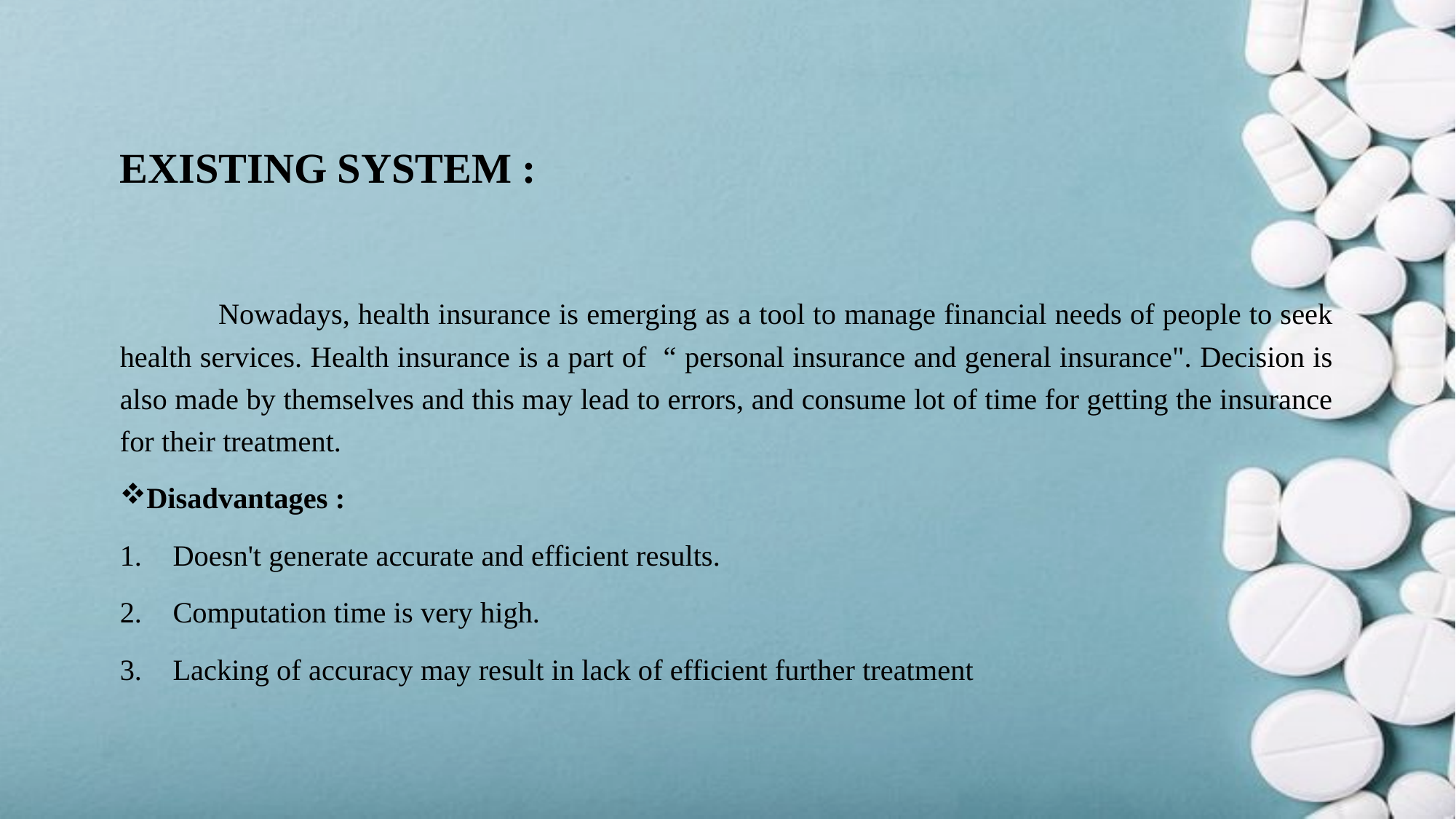

# Existing System :
            Nowadays, health insurance is emerging as a tool to manage financial needs of people to seek health services. Health insurance is a part of  “ personal insurance and general insurance". Decision is also made by themselves and this may lead to errors, and consume lot of time for getting the insurance for their treatment.
Disadvantages :
Doesn't generate accurate and efficient results.
Computation time is very high.
Lacking of accuracy may result in lack of efficient further treatment